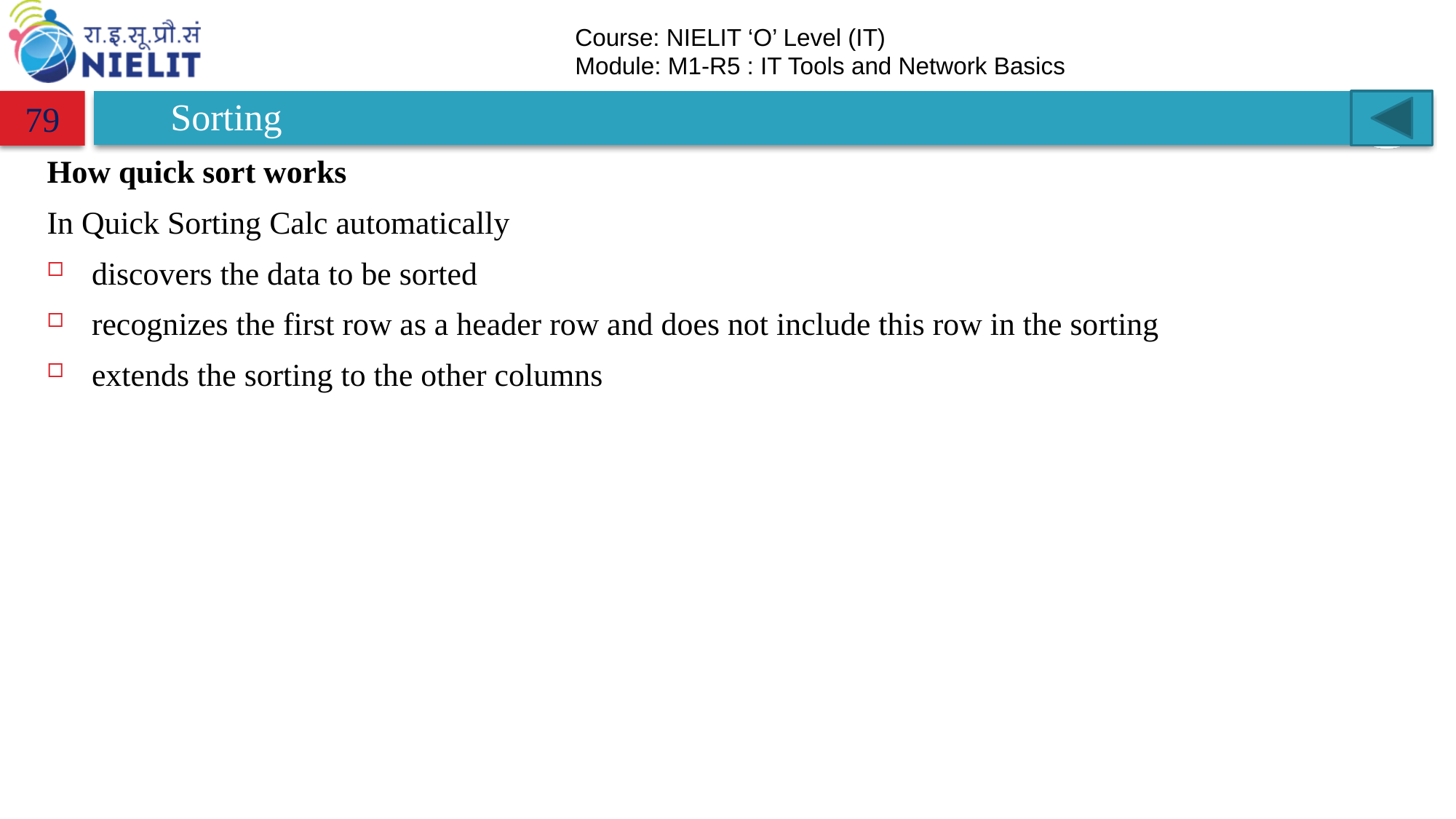

# Sorting
79
How quick sort works
In Quick Sorting Calc automatically
discovers the data to be sorted
recognizes the first row as a header row and does not include this row in the sorting
extends the sorting to the other columns